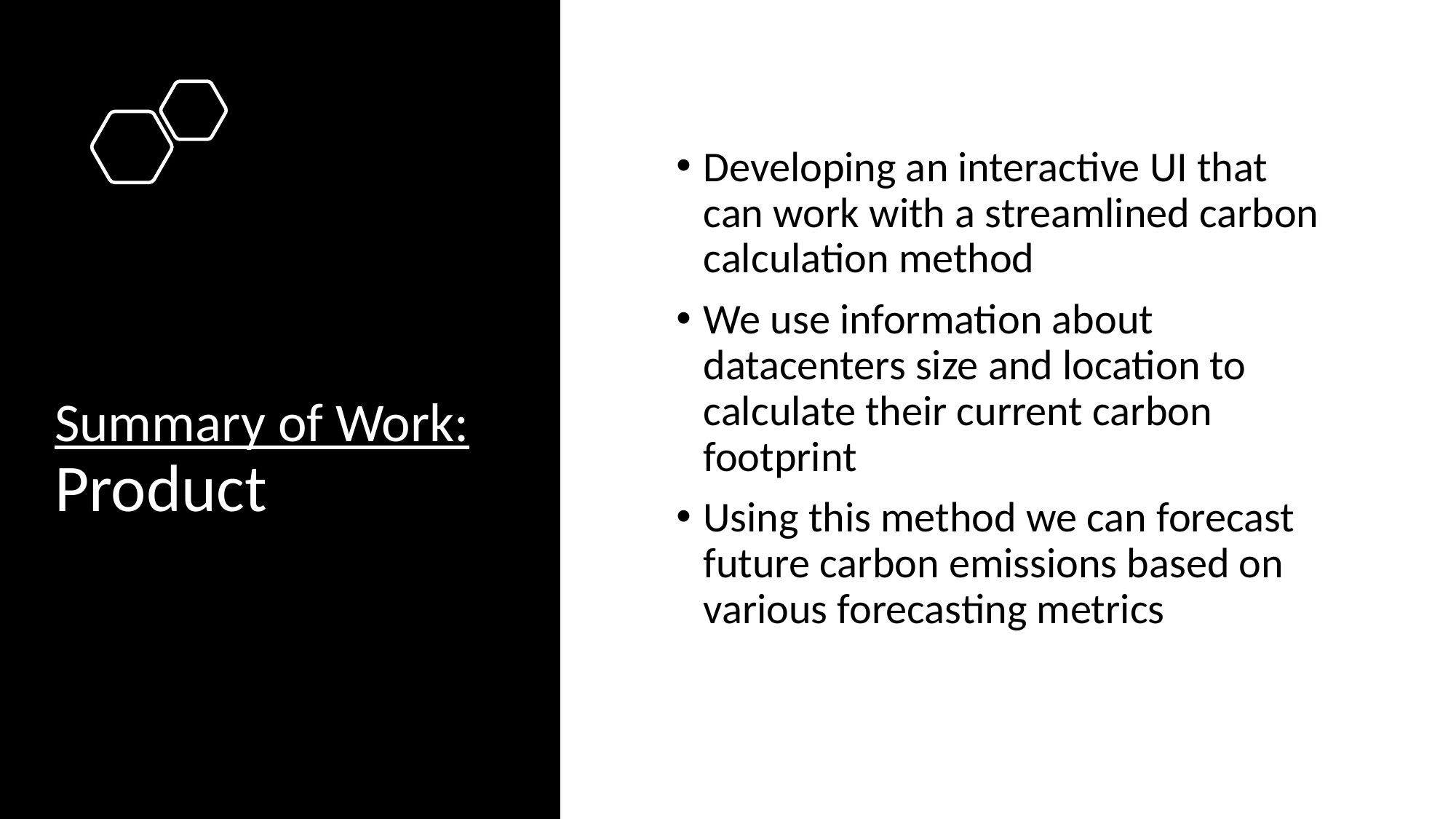

Developing an interactive UI that can work with a streamlined carbon calculation method
We use information about datacenters size and location to calculate their current carbon footprint
Using this method we can forecast future carbon emissions based on various forecasting metrics

# Summary of Work:  Product